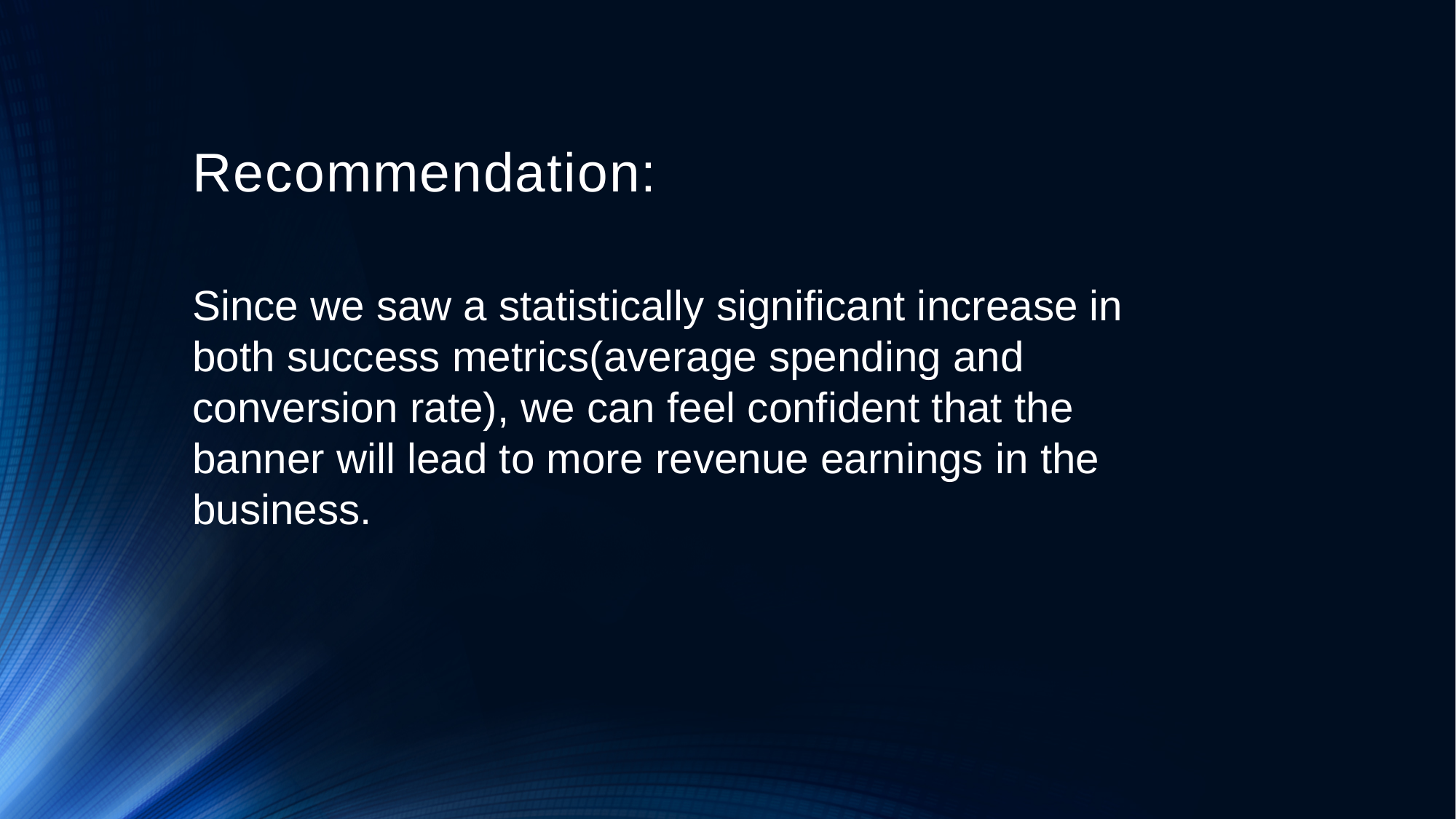

# Recommendation:
Since we saw a statistically significant increase in both success metrics(average spending and conversion rate), we can feel confident that the banner will lead to more revenue earnings in the business.